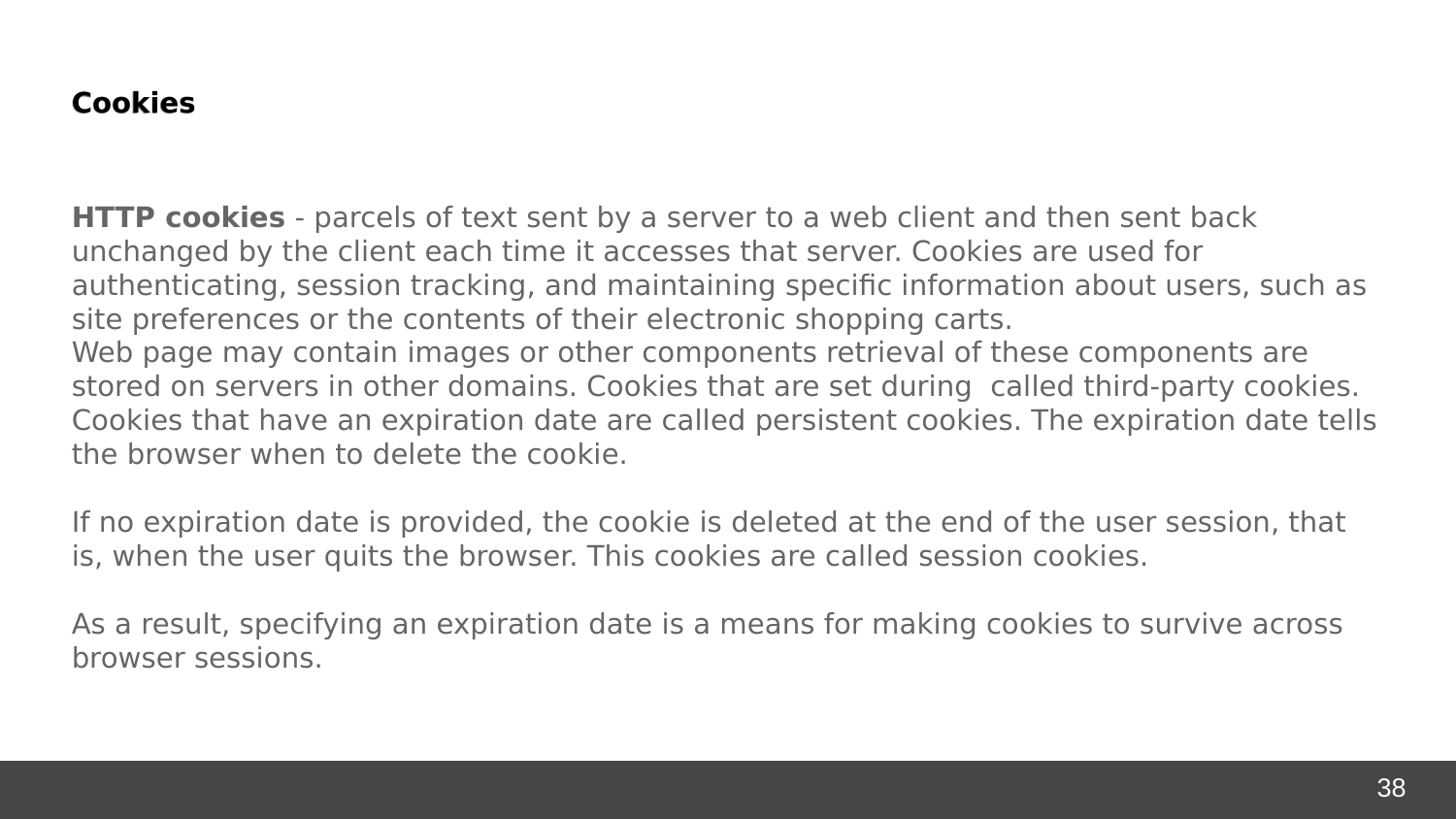

Cookies
HTTP cookies - parcels of text sent by a server to a web client and then sent back unchanged by the client each time it accesses that server. Cookies are used for authenticating, session tracking, and maintaining specific information about users, such as site preferences or the contents of their electronic shopping carts.
Web page may contain images or other components retrieval of these components are stored on servers in other domains. Cookies that are set during  called third-party cookies.
Cookies that have an expiration date are called persistent cookies. The expiration date tells the browser when to delete the cookie.

If no expiration date is provided, the cookie is deleted at the end of the user session, that is, when the user quits the browser. This cookies are called session cookies.

As a result, specifying an expiration date is a means for making cookies to survive across browser sessions.

38